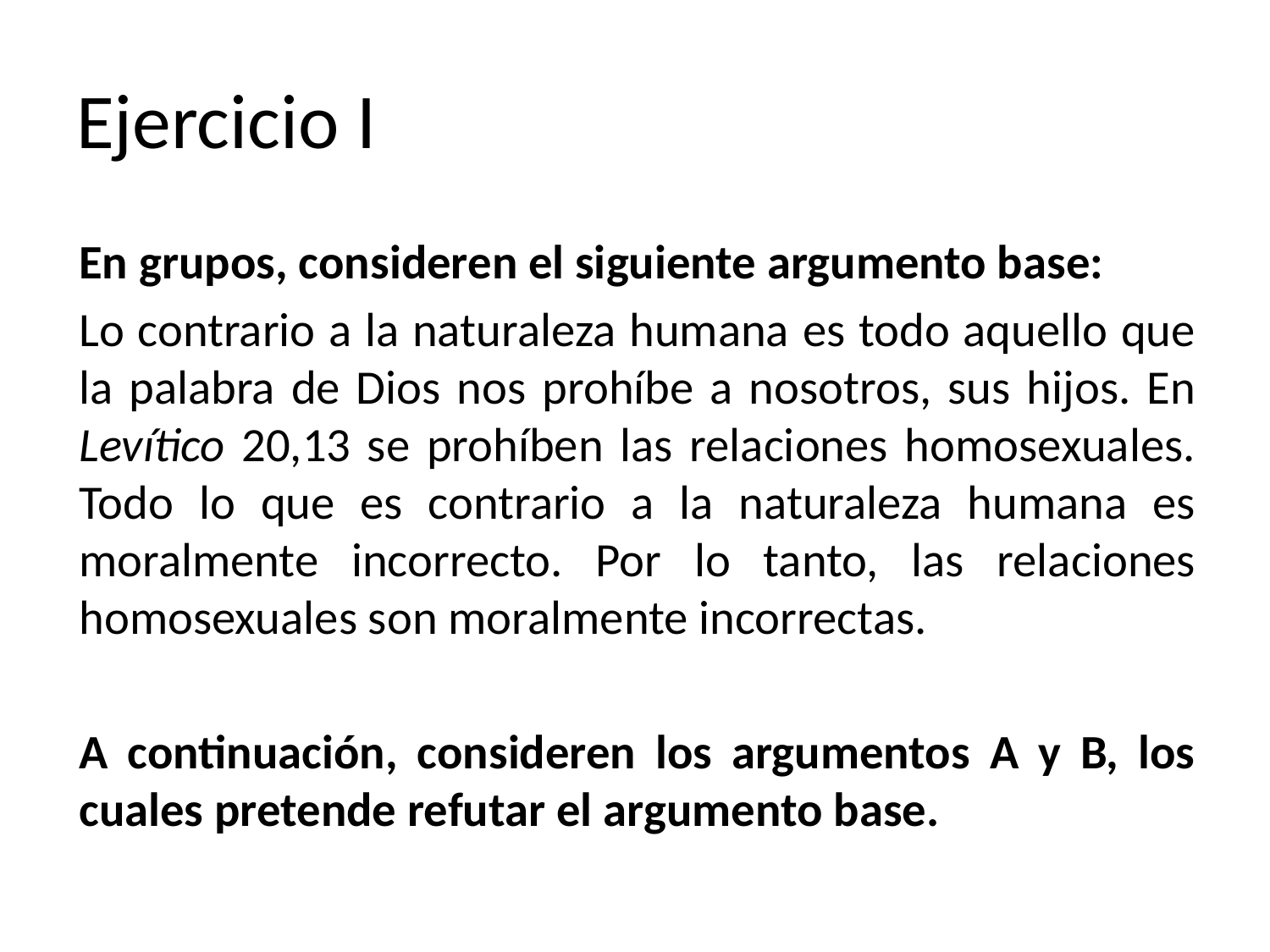

# Ejercicio I
En grupos, consideren el siguiente argumento base:
Lo contrario a la naturaleza humana es todo aquello que la palabra de Dios nos prohíbe a nosotros, sus hijos. En Levítico 20,13 se prohíben las relaciones homosexuales. Todo lo que es contrario a la naturaleza humana es moralmente incorrecto. Por lo tanto, las relaciones homosexuales son moralmente incorrectas.

A continuación, consideren los argumentos A y B, los cuales pretende refutar el argumento base.